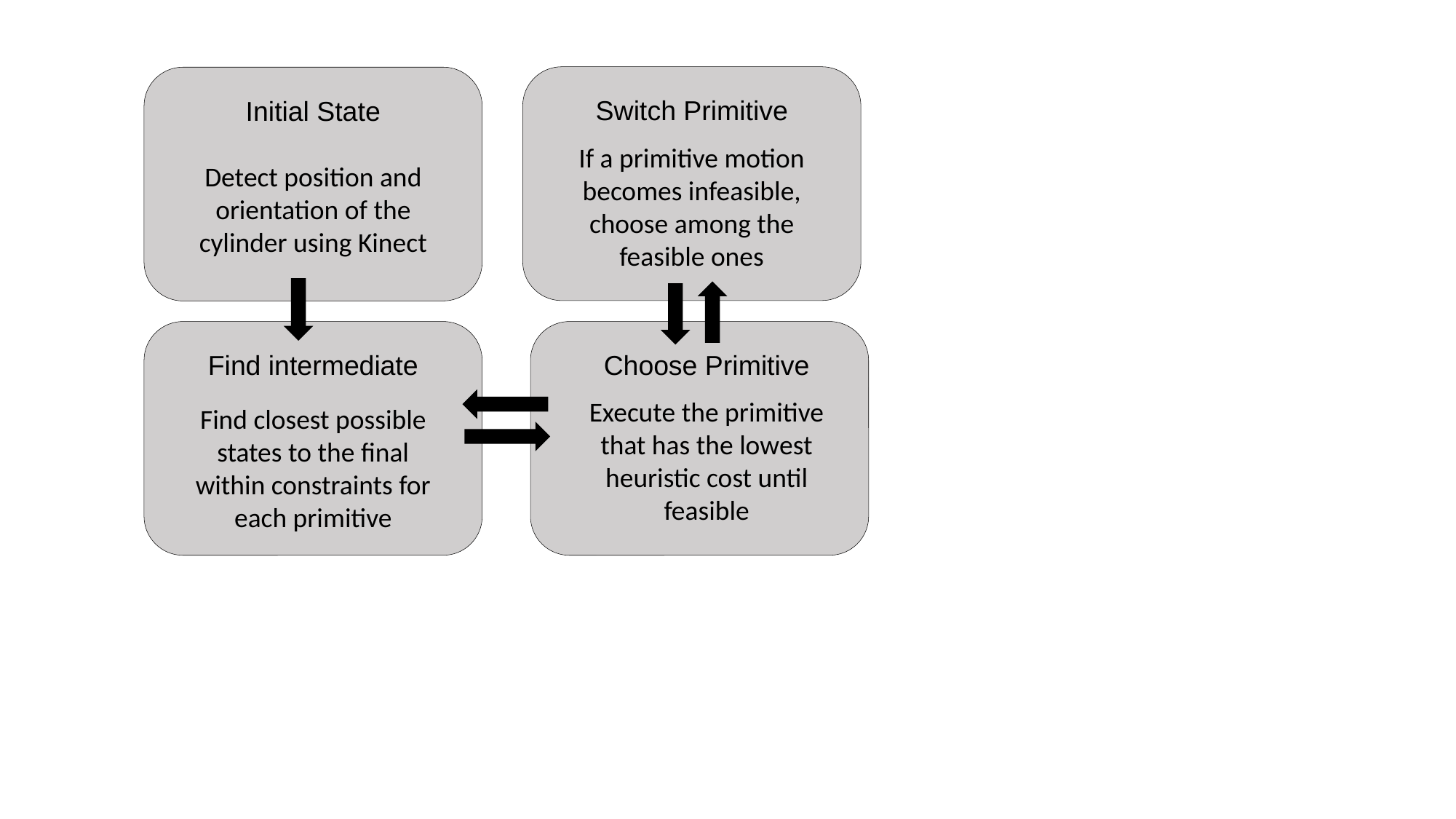

Switch Primitive
If a primitive motion becomes infeasible, choose among the feasible ones

Initial State
Detect position and orientation of the cylinder using Kinect

Find intermediate
Find closest possible states to the final within constraints for each primitive

Choose Primitive
Execute the primitive that has the lowest heuristic cost until feasible